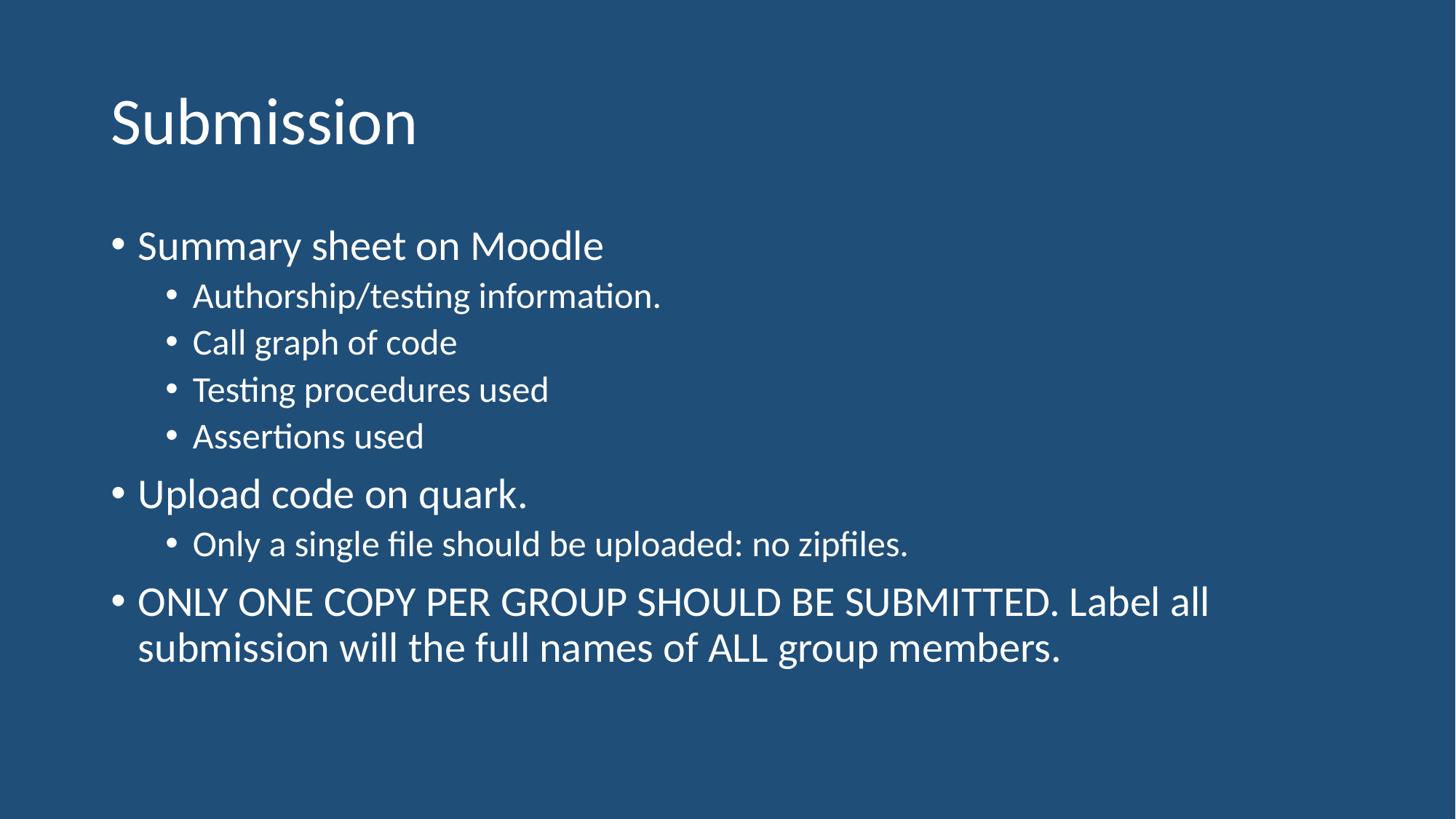

# Submission
Summary sheet on Moodle
Authorship/testing information.
Call graph of code
Testing procedures used
Assertions used
Upload code on quark.
Only a single file should be uploaded: no zipfiles.
ONLY ONE COPY PER GROUP SHOULD BE SUBMITTED. Label all submission will the full names of ALL group members.